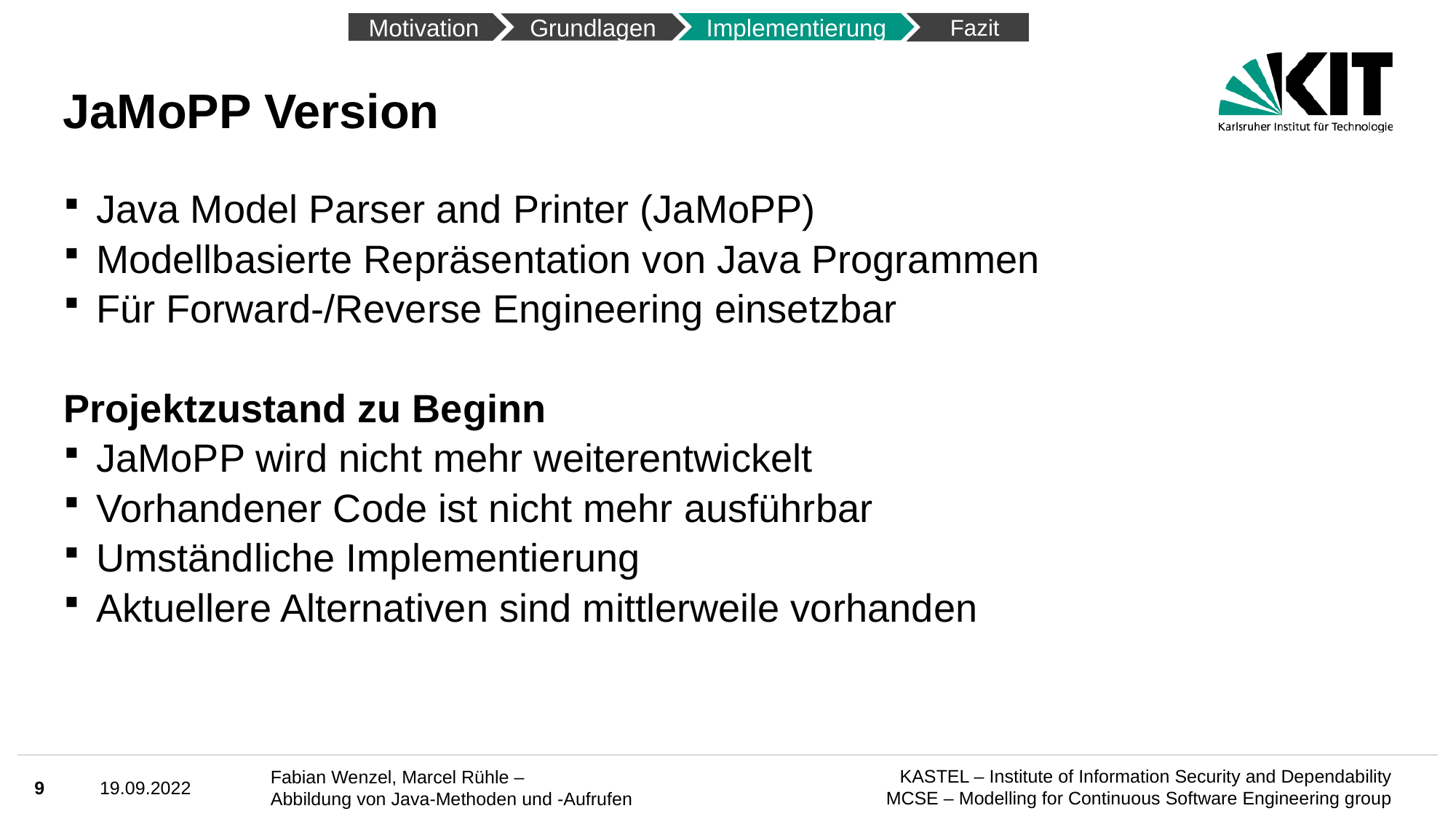

Fazit
Motivation
Implementierung
Grundlagen
# JaMoPP Version
Java Model Parser and Printer (JaMoPP)
Modellbasierte Repräsentation von Java Programmen
Für Forward-/Reverse Engineering einsetzbar

Projektzustand zu Beginn
JaMoPP wird nicht mehr weiterentwickelt
Vorhandener Code ist nicht mehr ausführbar
Umständliche Implementierung
Aktuellere Alternativen sind mittlerweile vorhanden

9
19.09.2022